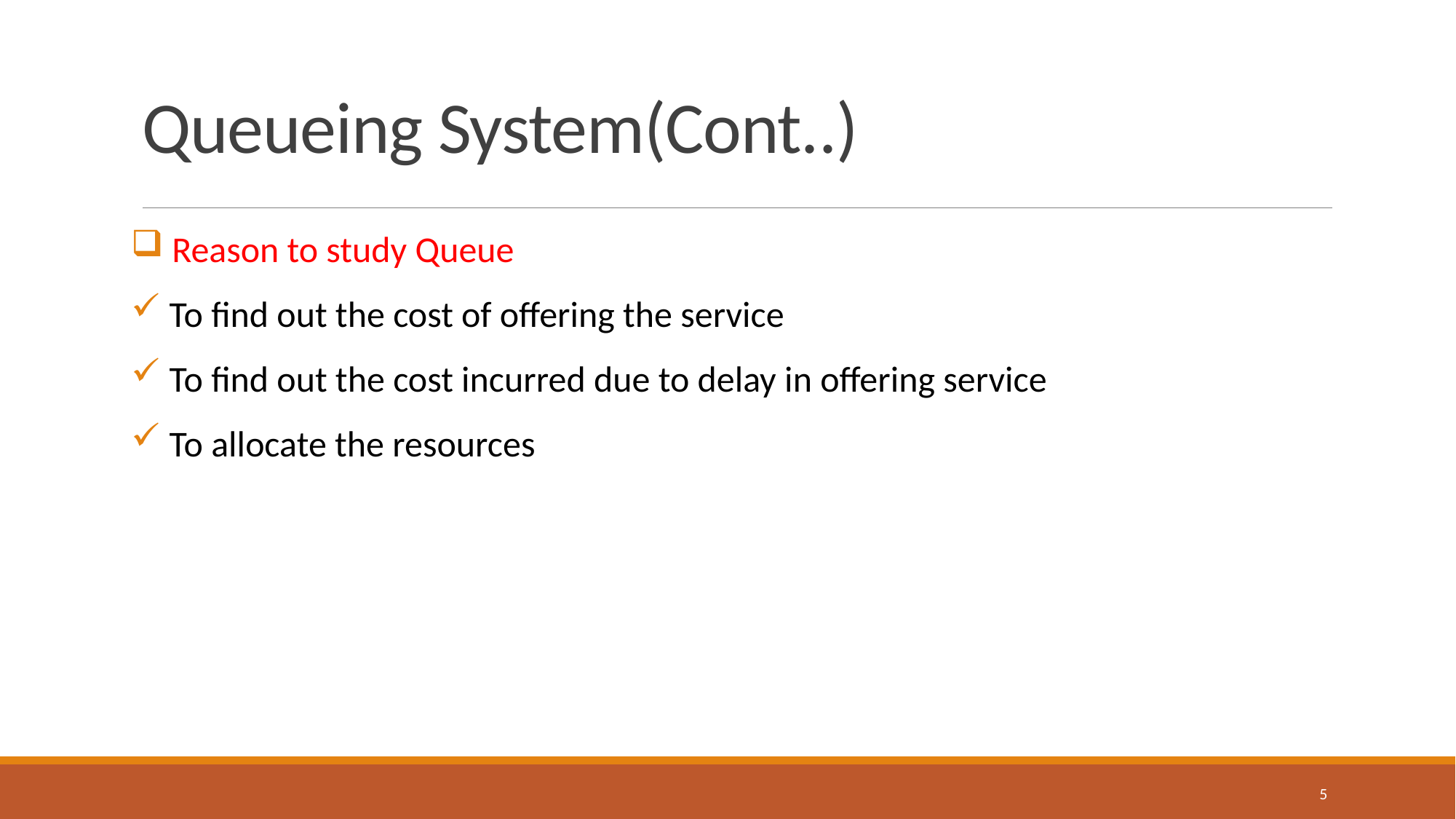

# Queueing System(Cont..)
 Reason to study Queue
 To find out the cost of offering the service
 To find out the cost incurred due to delay in offering service
 To allocate the resources

5